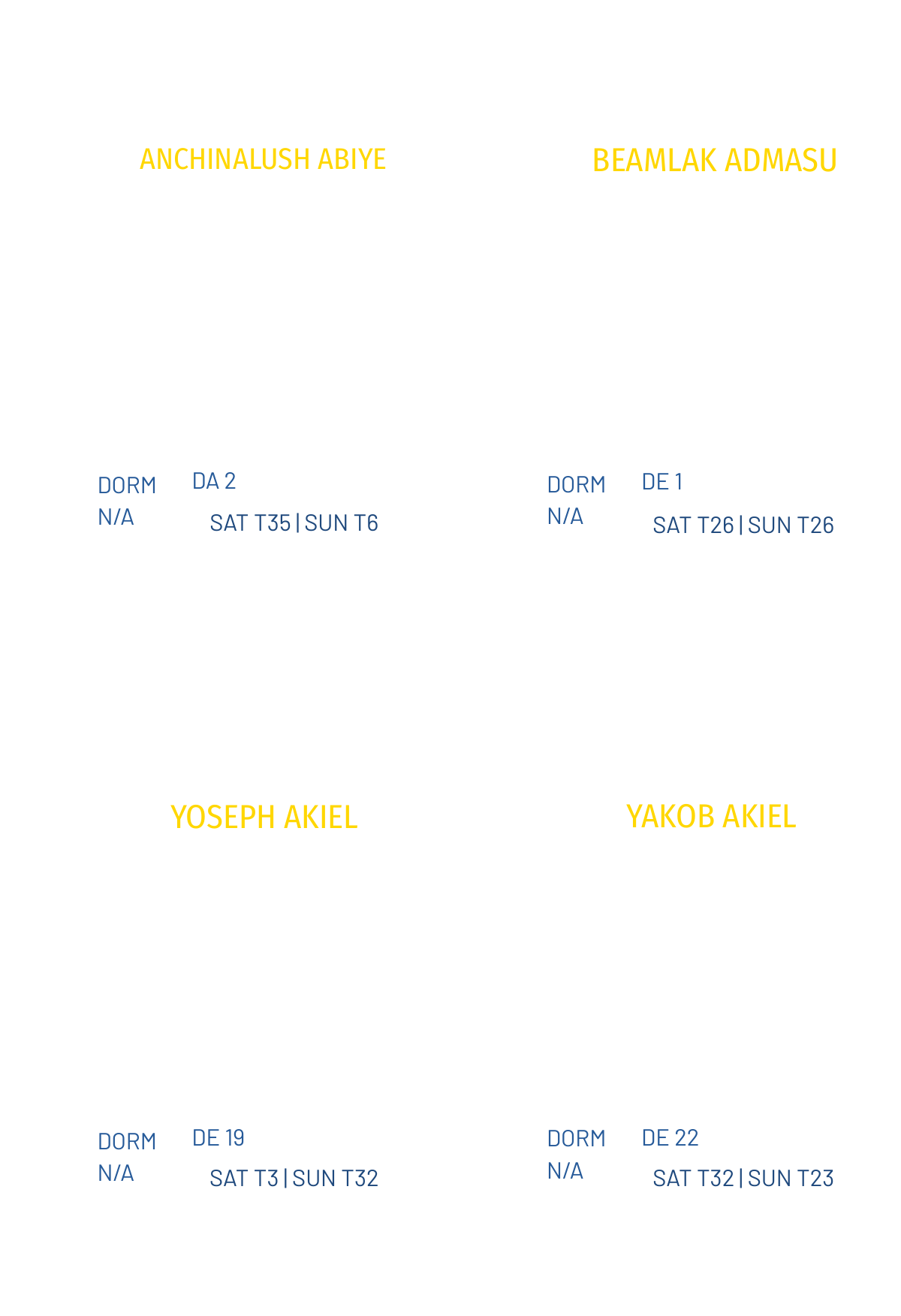

BEAMLAK ADMASU
ANCHINALUSH ABIYE
VIRTUAL CAMPUS MINISTRY (VCM)
NOVA CAMPUS MINISTRY
PARTICIPANT
PARTICIPANT
DA 2
DE 1
DORM
DORM
N/A
N/A
SAT T35 | SUN T6
SAT T26 | SUN T26
YAKOB AKIEL
YOSEPH AKIEL
ATLANTA CAMPUS MINISTRY
ATLANTA CAMPUS MINISTRY
PARTICIPANT
PARTICIPANT
DE 19
DE 22
DORM
DORM
N/A
N/A
SAT T3 | SUN T32
SAT T32 | SUN T23